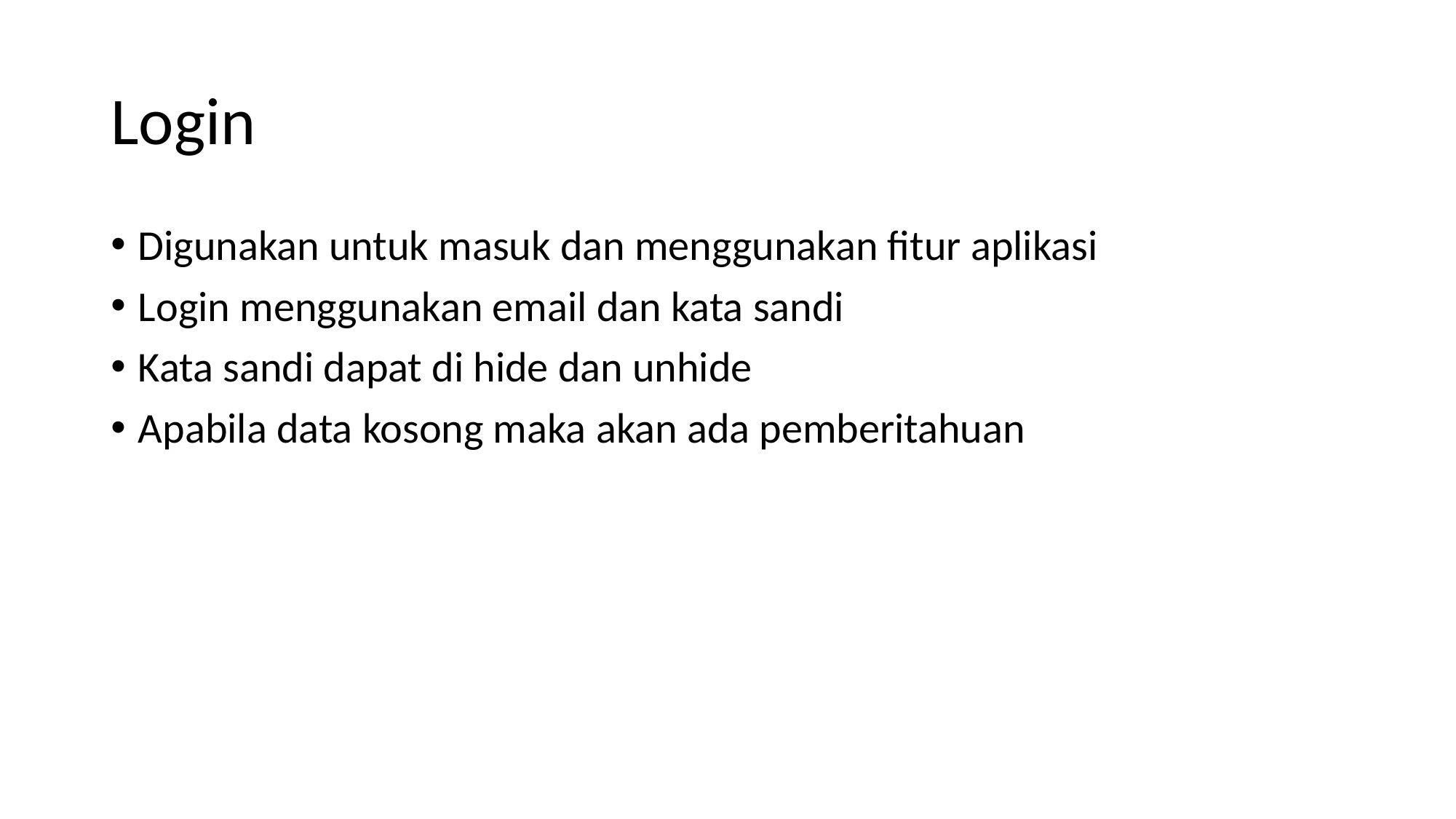

# Login
Digunakan untuk masuk dan menggunakan fitur aplikasi
Login menggunakan email dan kata sandi
Kata sandi dapat di hide dan unhide
Apabila data kosong maka akan ada pemberitahuan